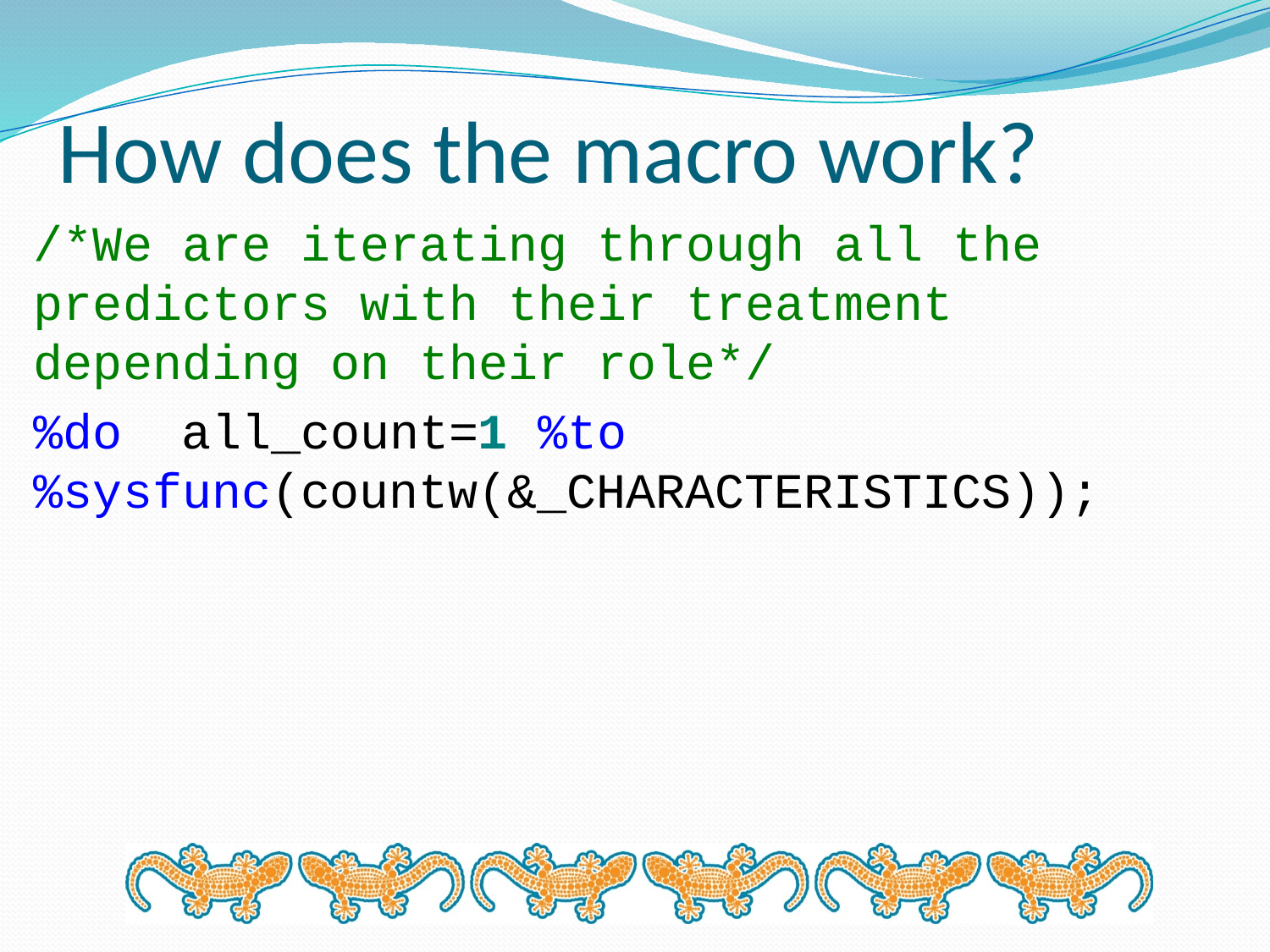

# How does the macro work?
/*We are iterating through all the predictors with their treatment depending on their role*/
%do  all_count=1 %to %sysfunc(countw(&_CHARACTERISTICS));